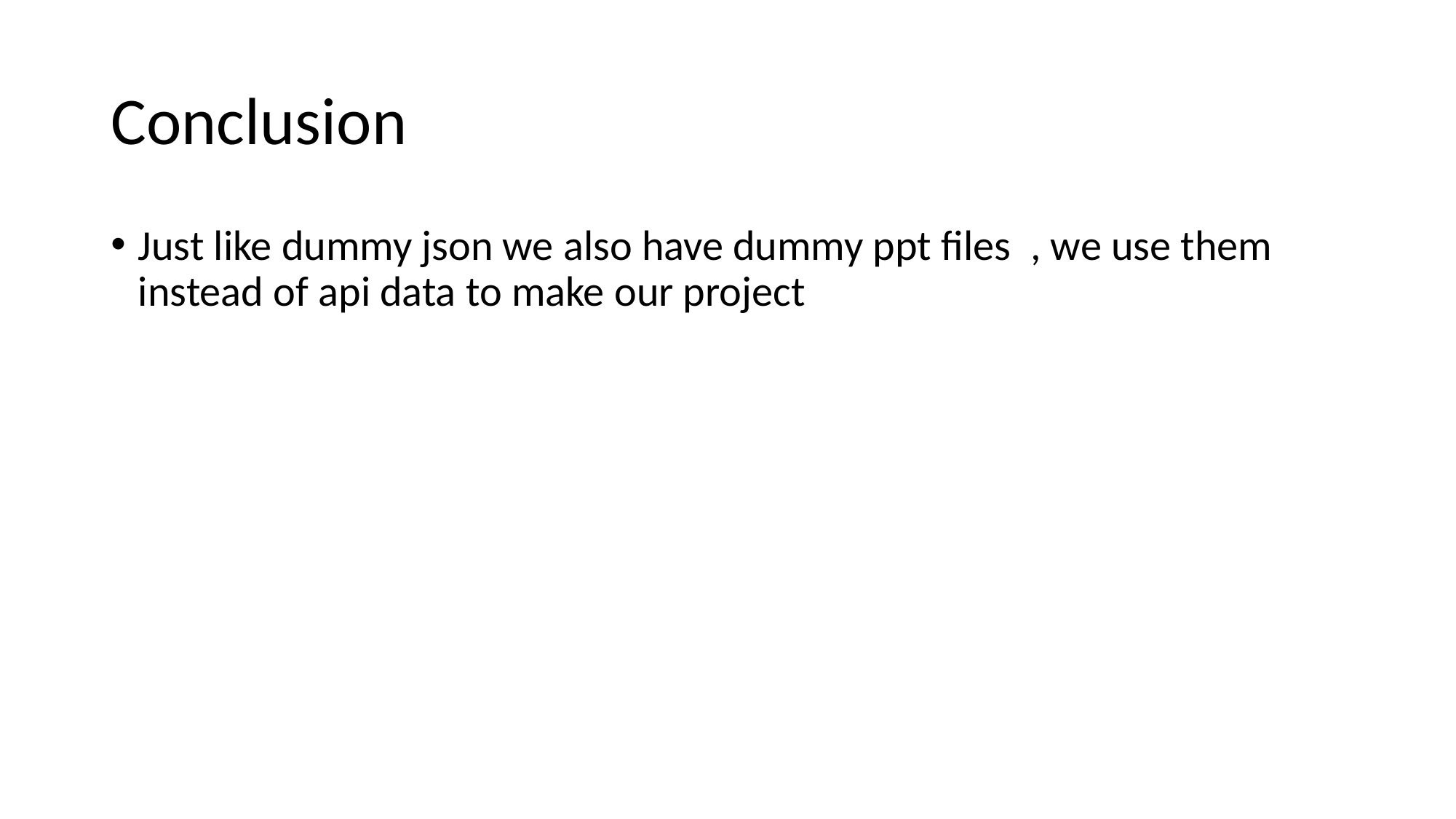

# Conclusion
Just like dummy json we also have dummy ppt files  , we use them instead of api data to make our project